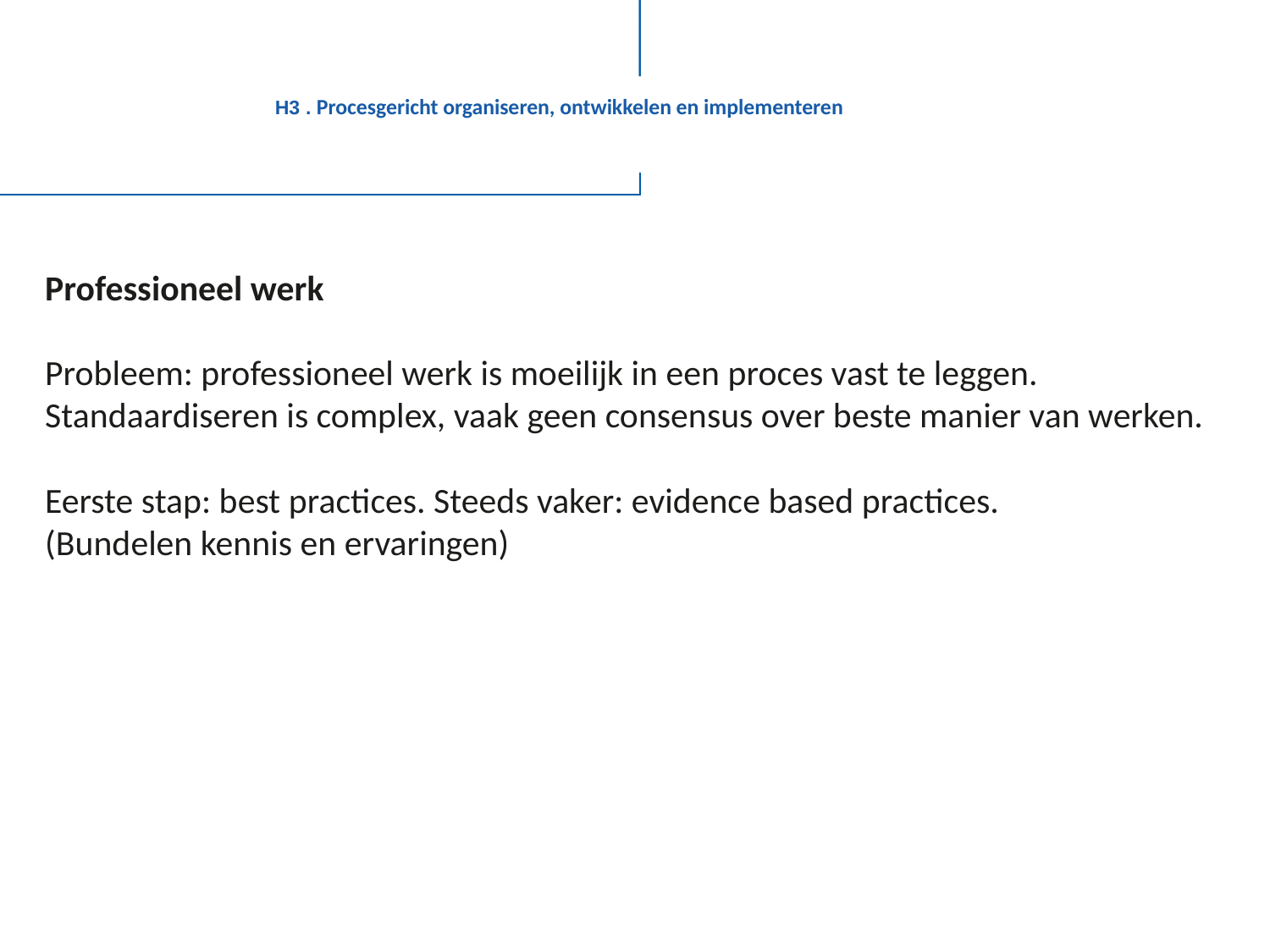

# H3 . Procesgericht organiseren, ontwikkelen en implementeren

Professioneel werk

Probleem: professioneel werk is moeilijk in een proces vast te leggen. Standaardiseren is complex, vaak geen consensus over beste manier van werken.

Eerste stap: best practices. Steeds vaker: evidence based practices.
(Bundelen kennis en ervaringen)